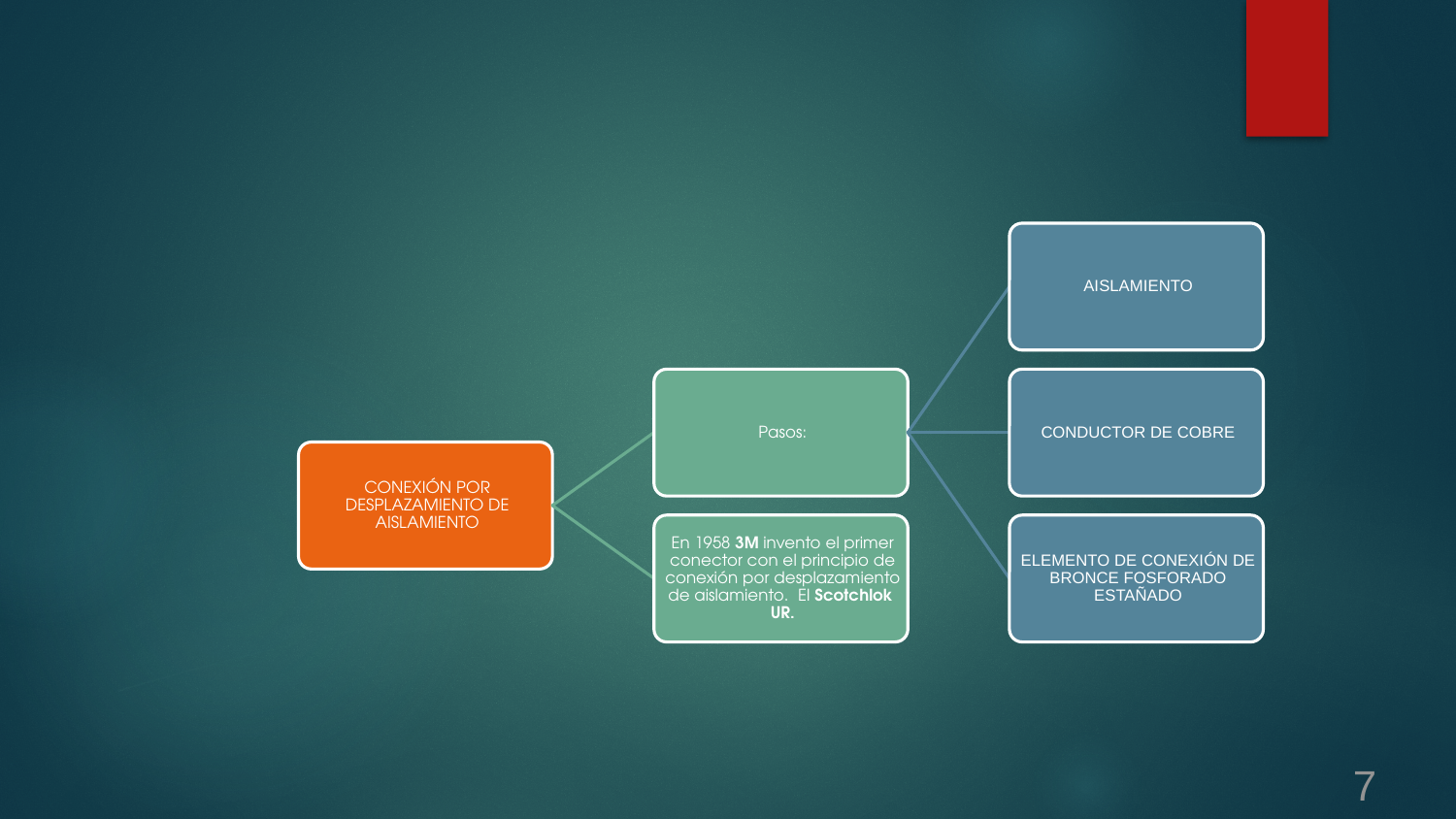

CONEXIÓN POR DESPLAZAMIENTO DE AISLAMIENTO

Pasos:

AISLAMIENTO

CONDUCTOR DE COBRE

ELEMENTO DE CONEXIÓN DE BRONCE FOSFORADO ESTAÑADO

En 1958 3M invento el primer conector con el principio de conexión por desplazamiento de aislamiento.  El Scotchlok  UR.
7